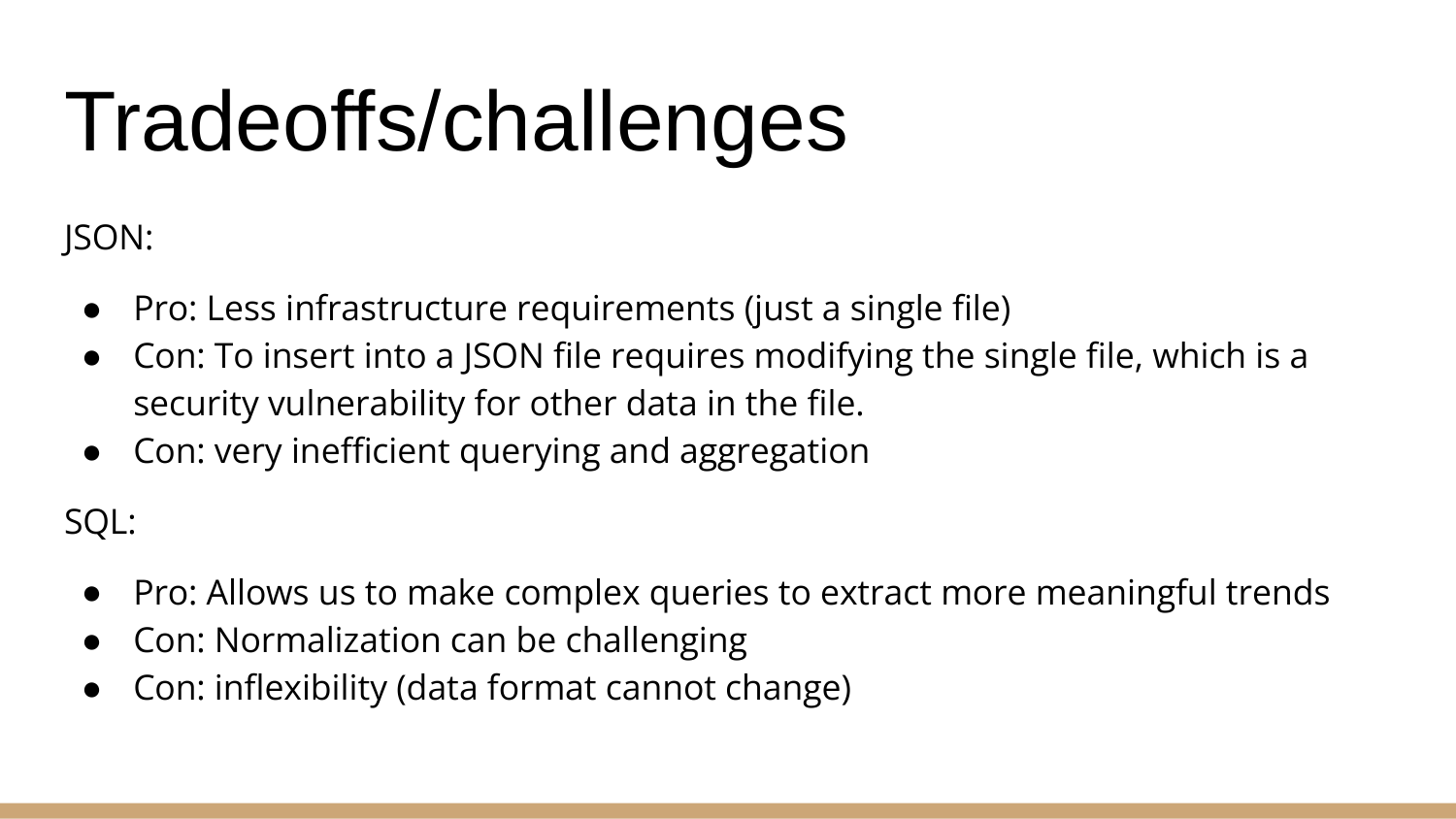

# Tradeoffs/challenges
JSON:
Pro: Less infrastructure requirements (just a single file)
Con: To insert into a JSON file requires modifying the single file, which is a security vulnerability for other data in the file.
Con: very inefficient querying and aggregation
SQL:
Pro: Allows us to make complex queries to extract more meaningful trends
Con: Normalization can be challenging
Con: inflexibility (data format cannot change)